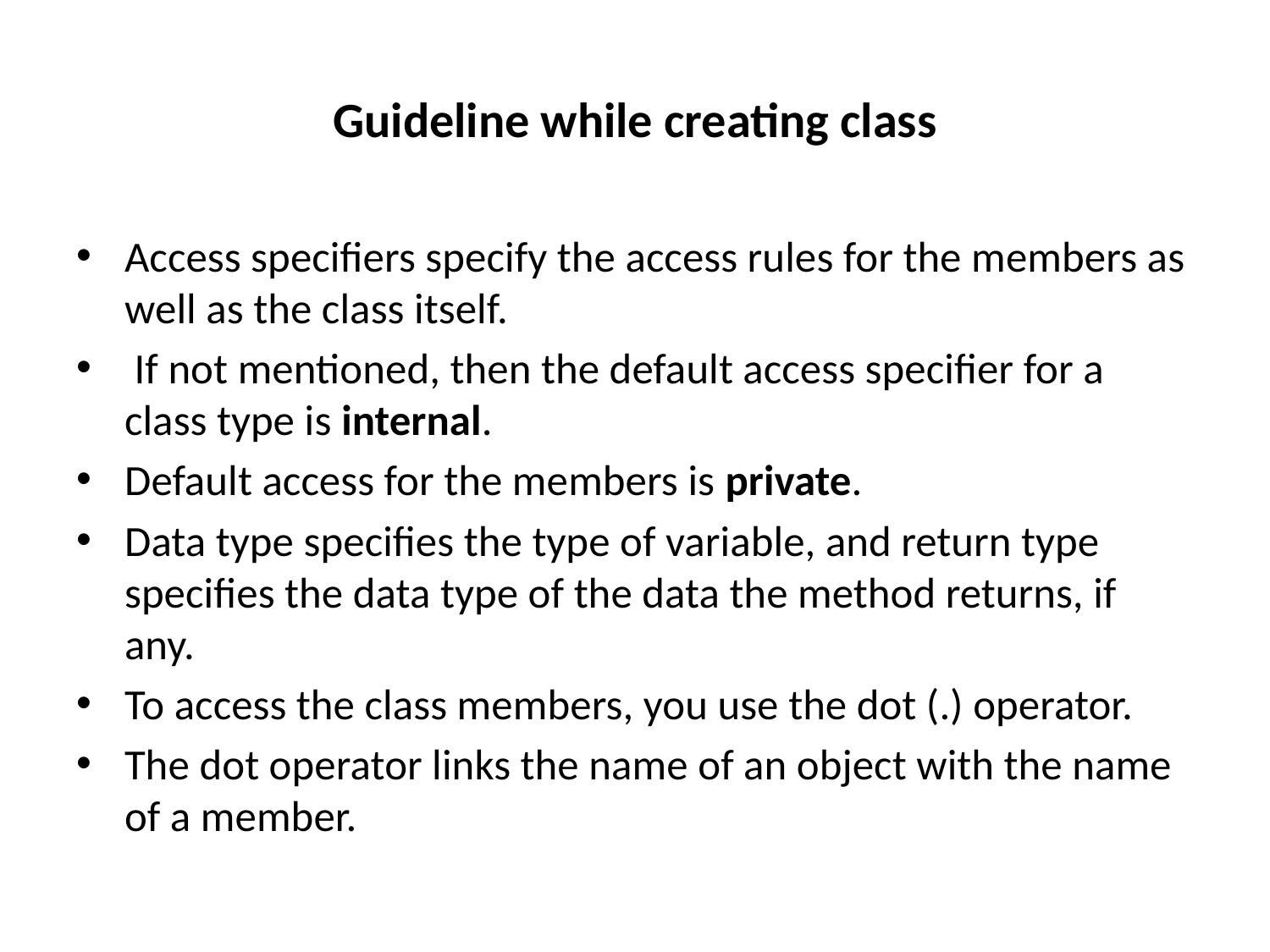

# Guideline while creating class
Access specifiers specify the access rules for the members as well as the class itself.
 If not mentioned, then the default access specifier for a class type is internal.
Default access for the members is private.
Data type specifies the type of variable, and return type specifies the data type of the data the method returns, if any.
To access the class members, you use the dot (.) operator.
The dot operator links the name of an object with the name of a member.